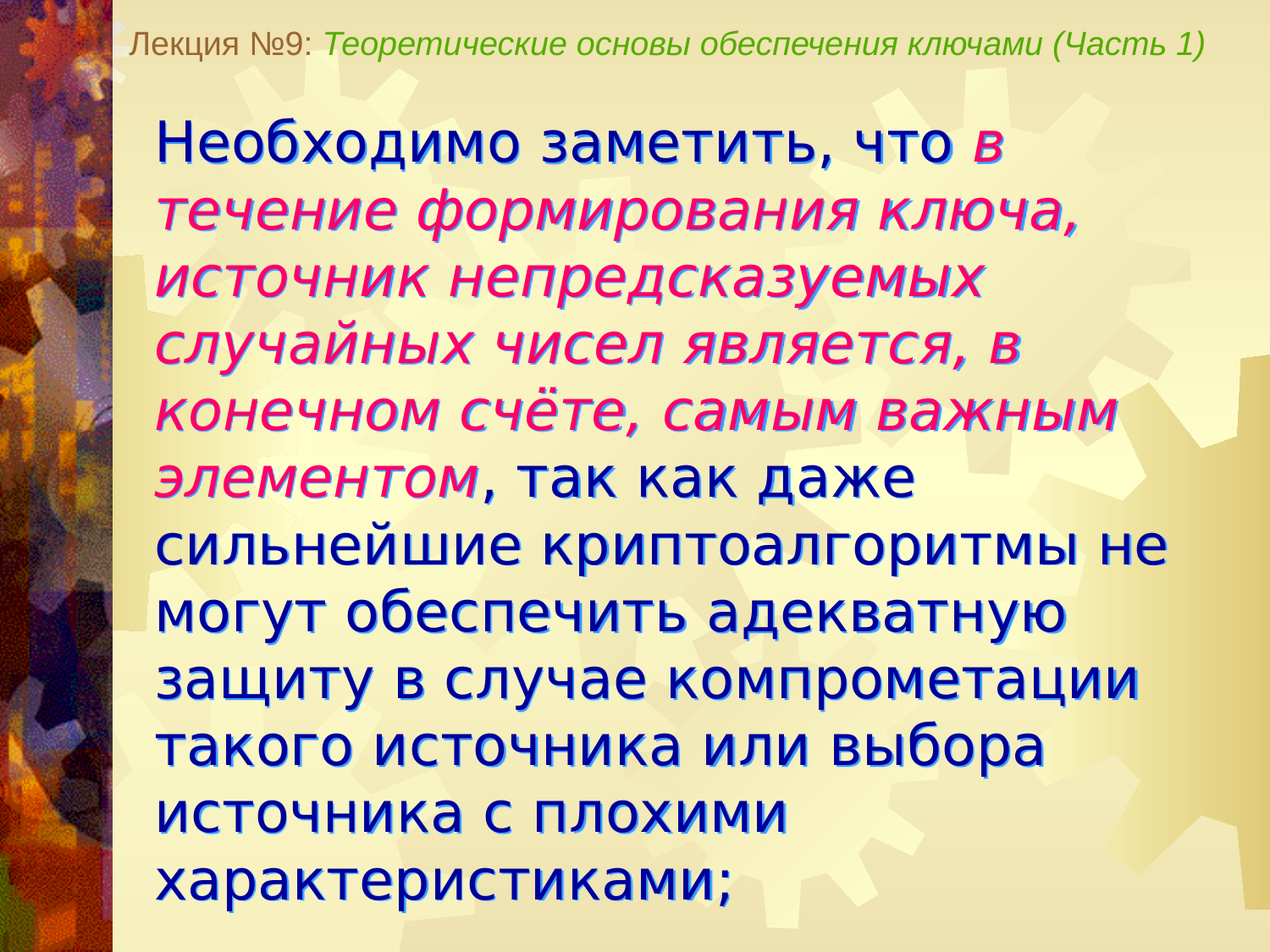

Лекция №9: Теоретические основы обеспечения ключами (Часть 1)
Необходимо заметить, что в течение формирования ключа, источник непредсказуемых случайных чисел является, в конечном счёте, самым важным элементом, так как даже сильнейшие криптоалгоритмы не могут обеспечить адекватную защиту в случае компрометации такого источника или выбора источника с плохими характеристиками;